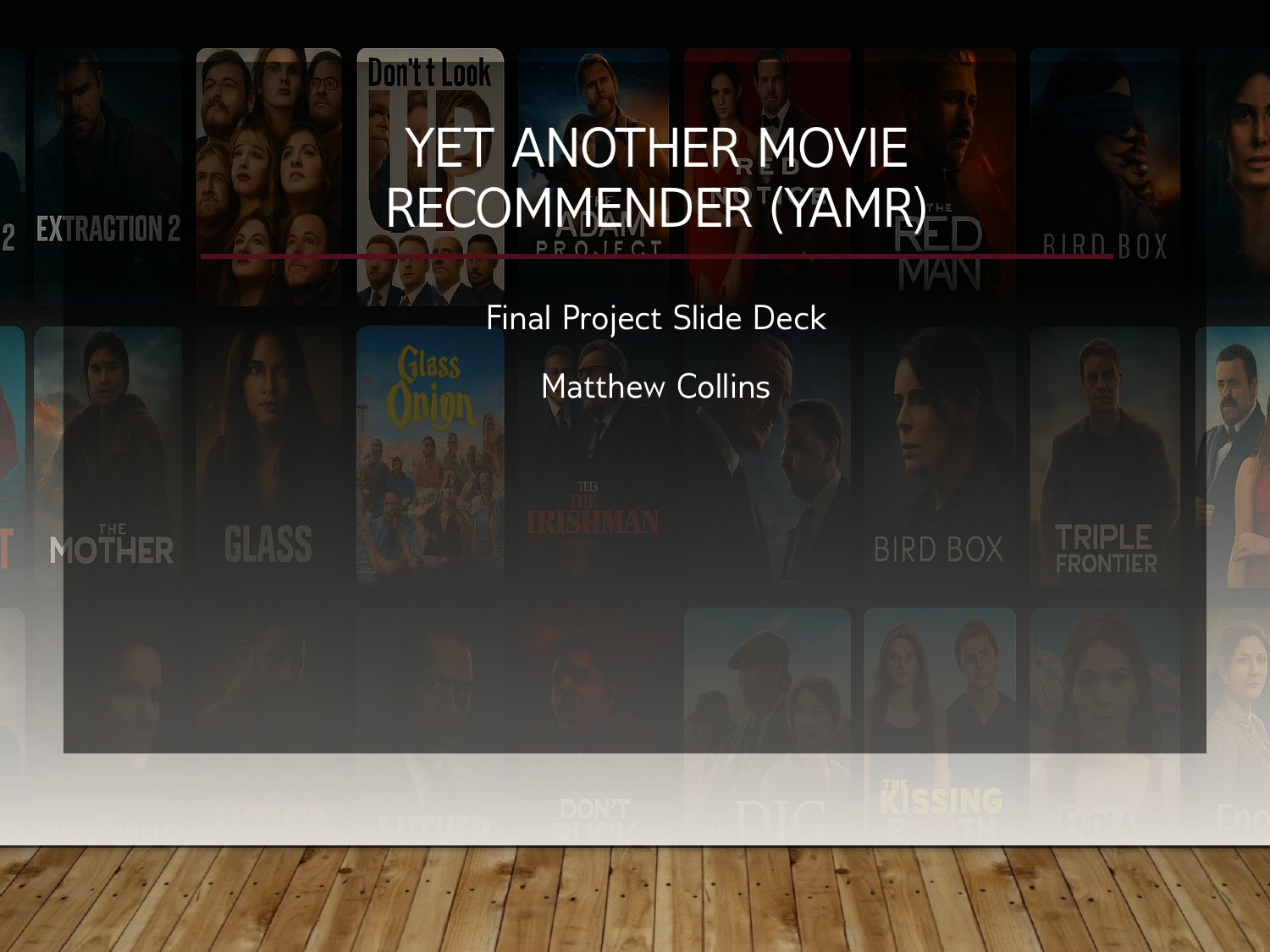

# Yet Another Movie Recommender (YAMR)
Final Project Slide Deck
Matthew Collins